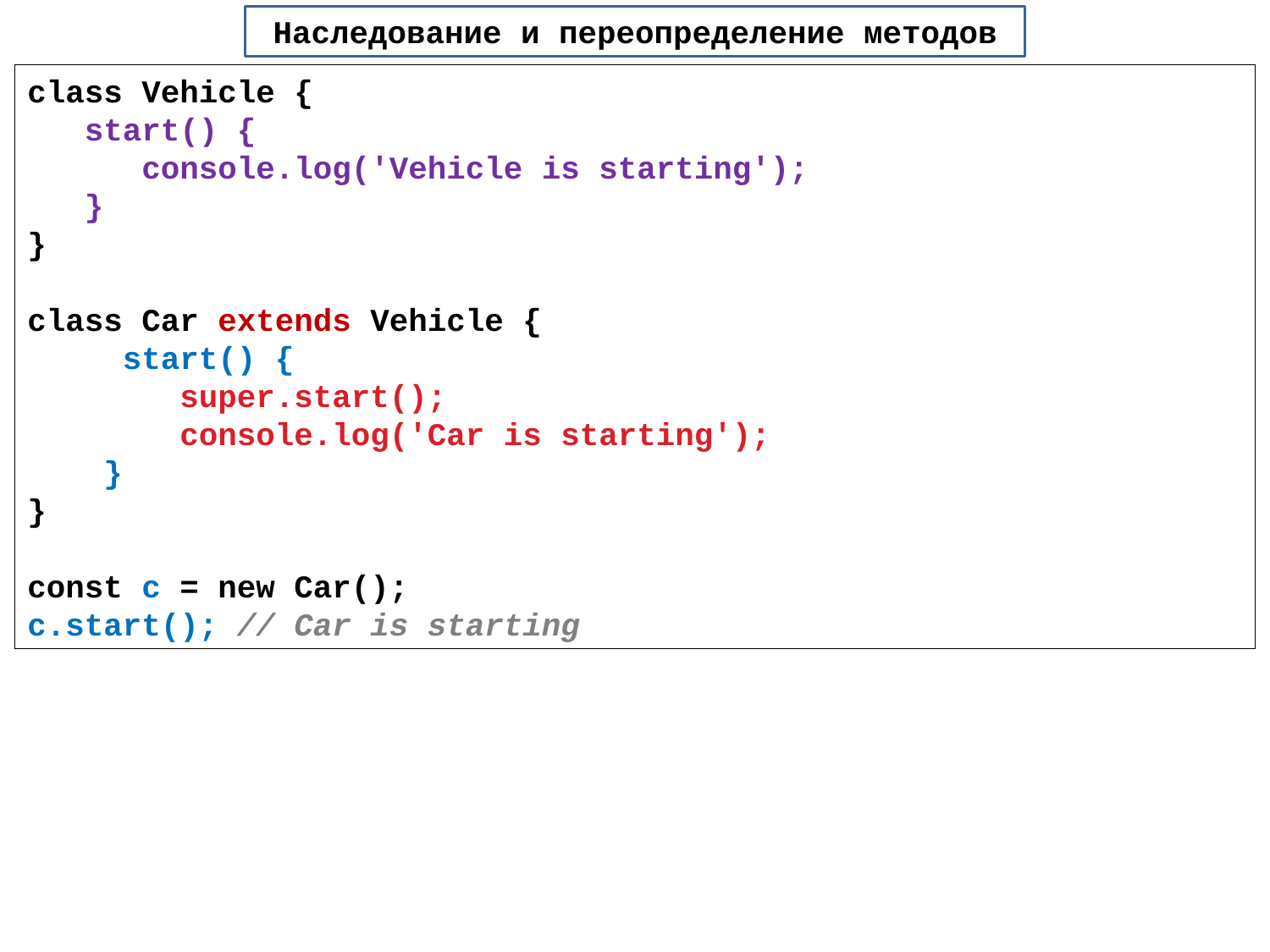

Наследование и переопределение методов
class Vehicle {
   start() {
      console.log('Vehicle is starting');
   }
}

class Car extends Vehicle {
     start() {
        super.start();
        console.log('Car is starting');
    }
}

const c = new Car();
c.start(); // Car is starting